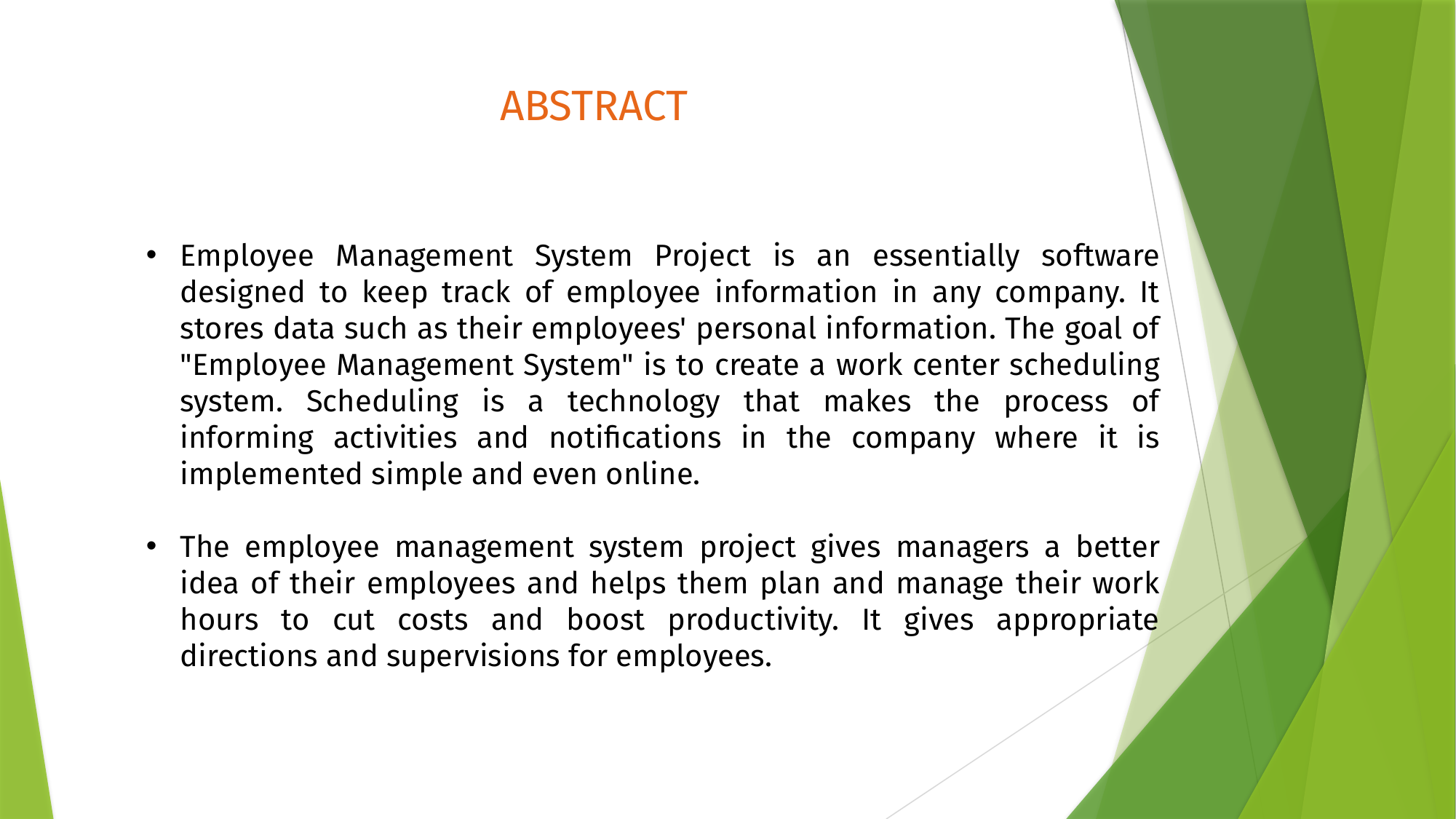

# ABSTRACT
Employee Management System Project is an essentially software designed to keep track of employee information in any company. It stores data such as their employees' personal information. The goal of "Employee Management System" is to create a work center scheduling system. Scheduling is a technology that makes the process of informing activities and notifications in the company where it is implemented simple and even online.

The employee management system project gives managers a better idea of their employees and helps them plan and manage their work hours to cut costs and boost productivity. It gives appropriate directions and supervisions for employees.